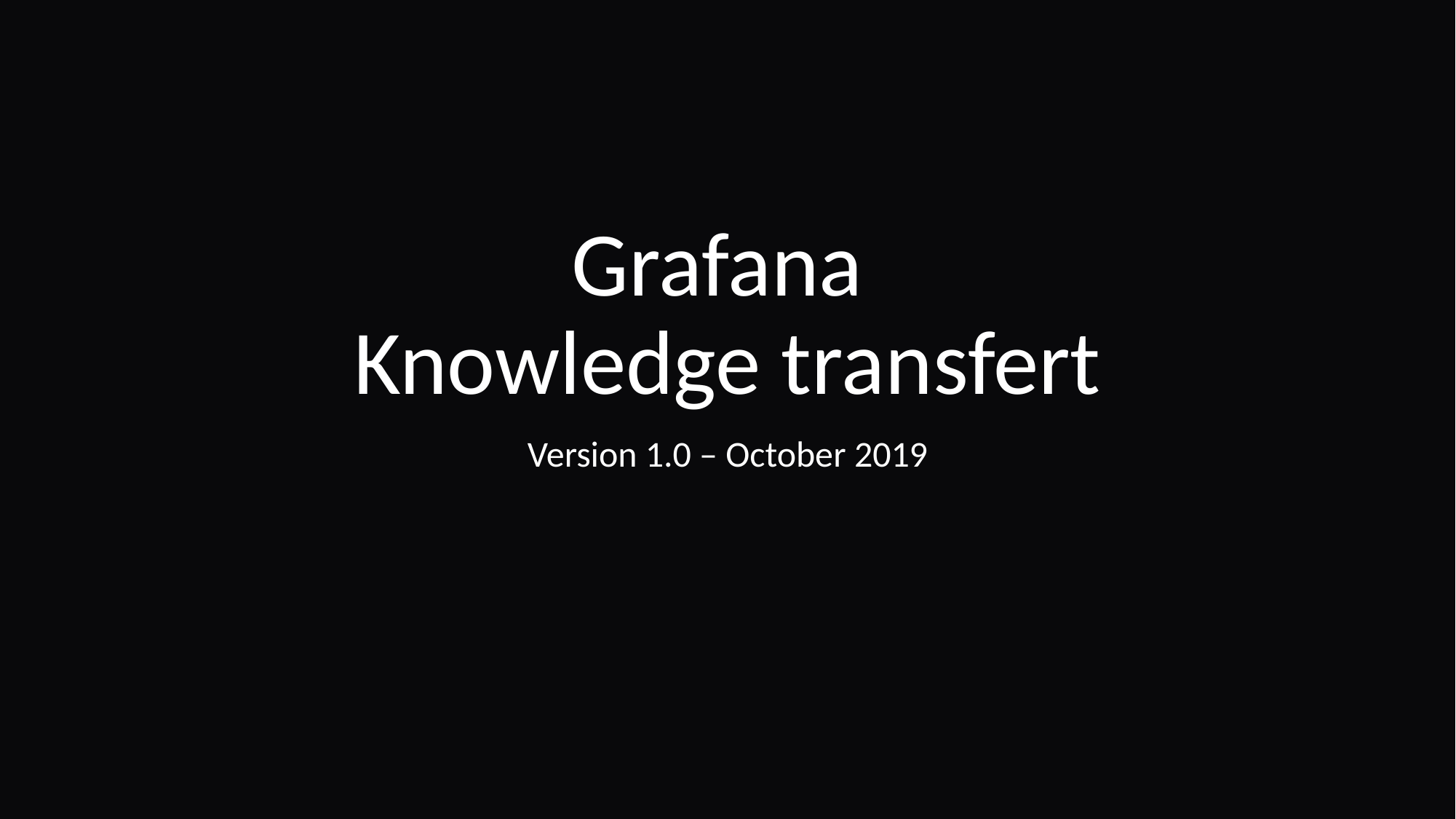

# Grafana Knowledge transfert
Version 1.0 – October 2019